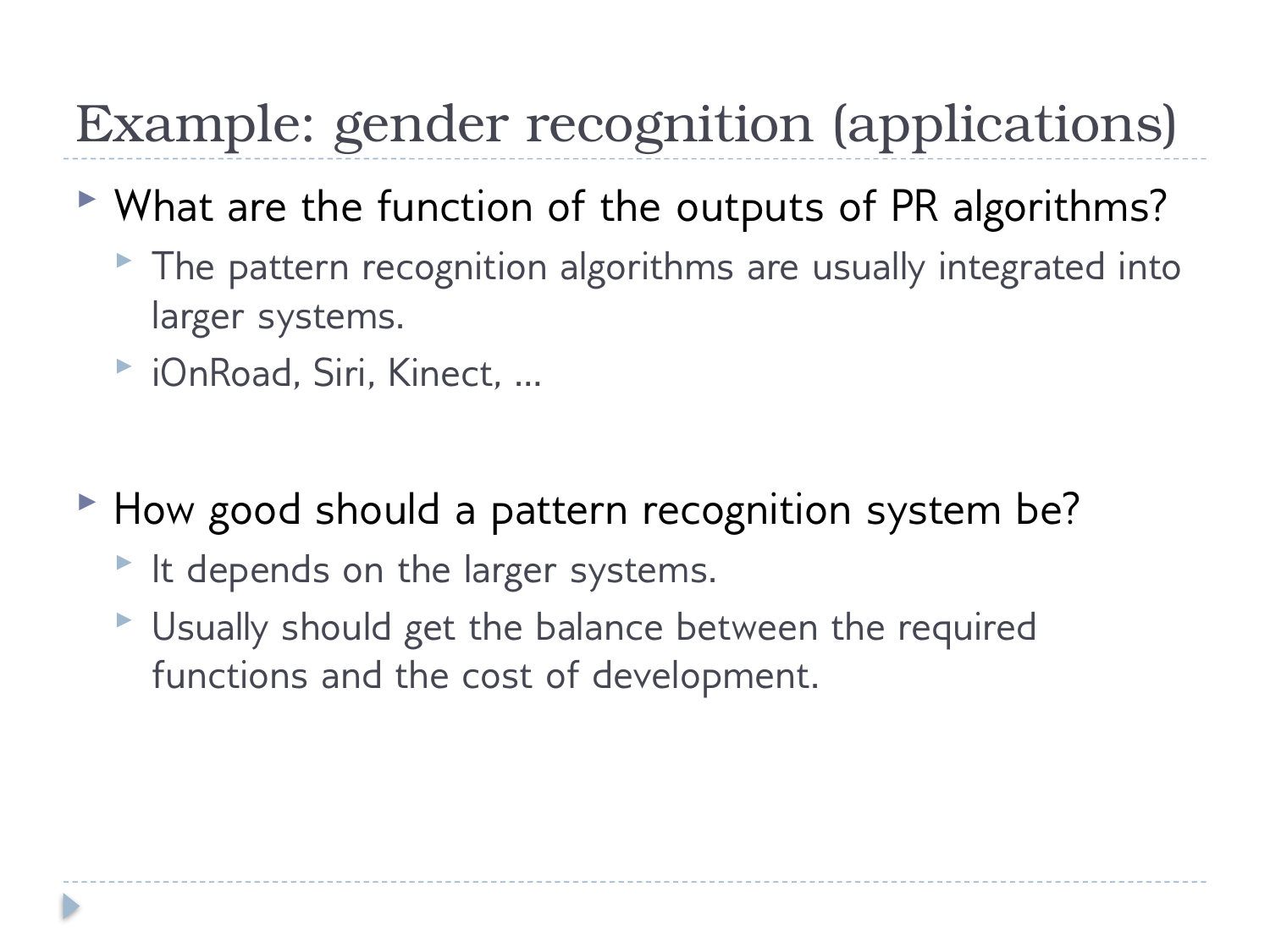

# Example: gender recognition (applications)
What are the function of the outputs of PR algorithms?
The pattern recognition algorithms are usually integrated into larger systems.
iOnRoad, Siri, Kinect, …

How good should a pattern recognition system be?
It depends on the larger systems.
Usually should get the balance between the required functions and the cost of development.